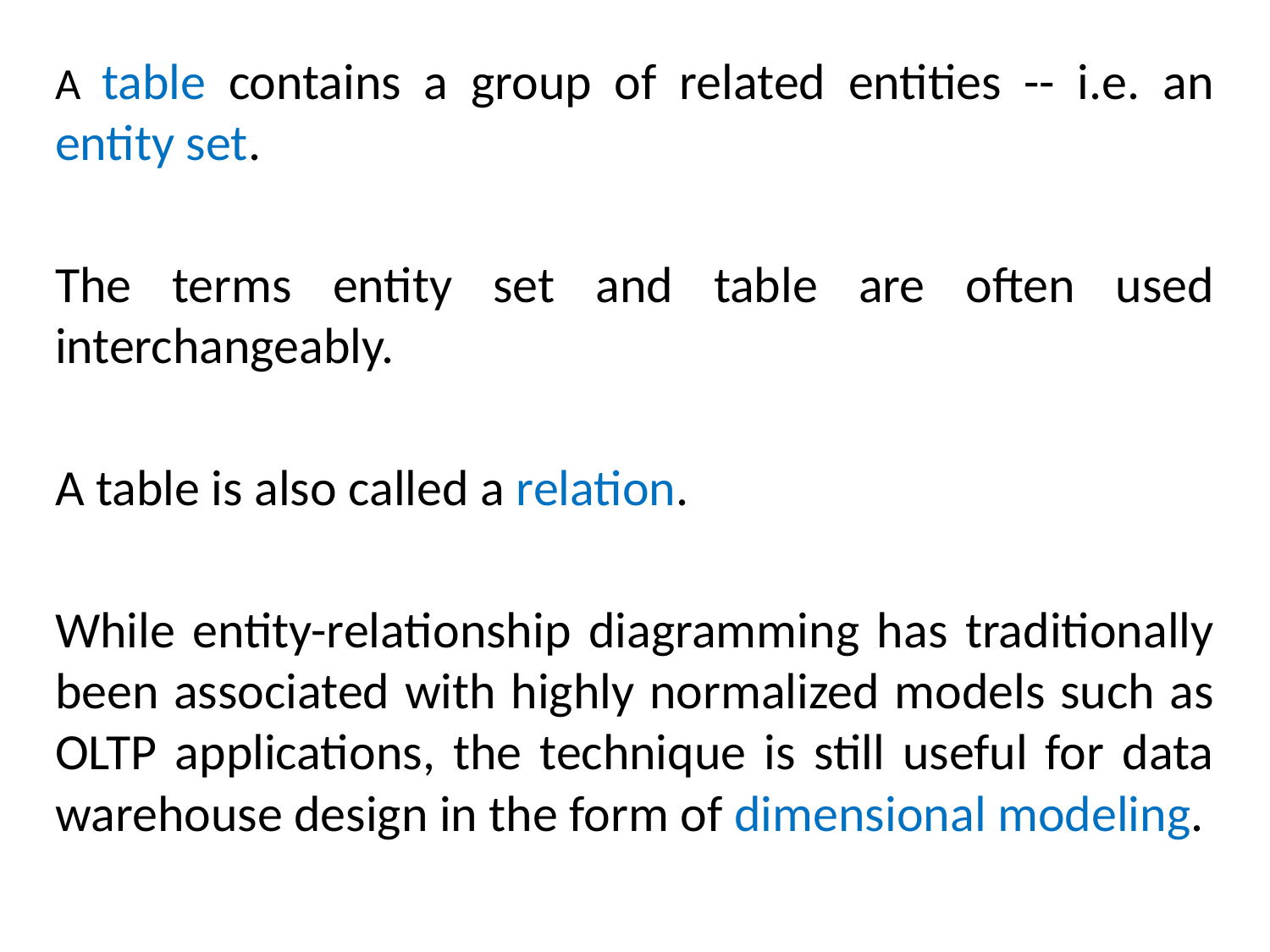

A table contains a group of related entities -- i.e. an entity set.

The terms entity set and table are often used interchangeably.

A table is also called a relation.

While entity-relationship diagramming has traditionally been associated with highly normalized models such as OLTP applications, the technique is still useful for data warehouse design in the form of dimensional modeling.